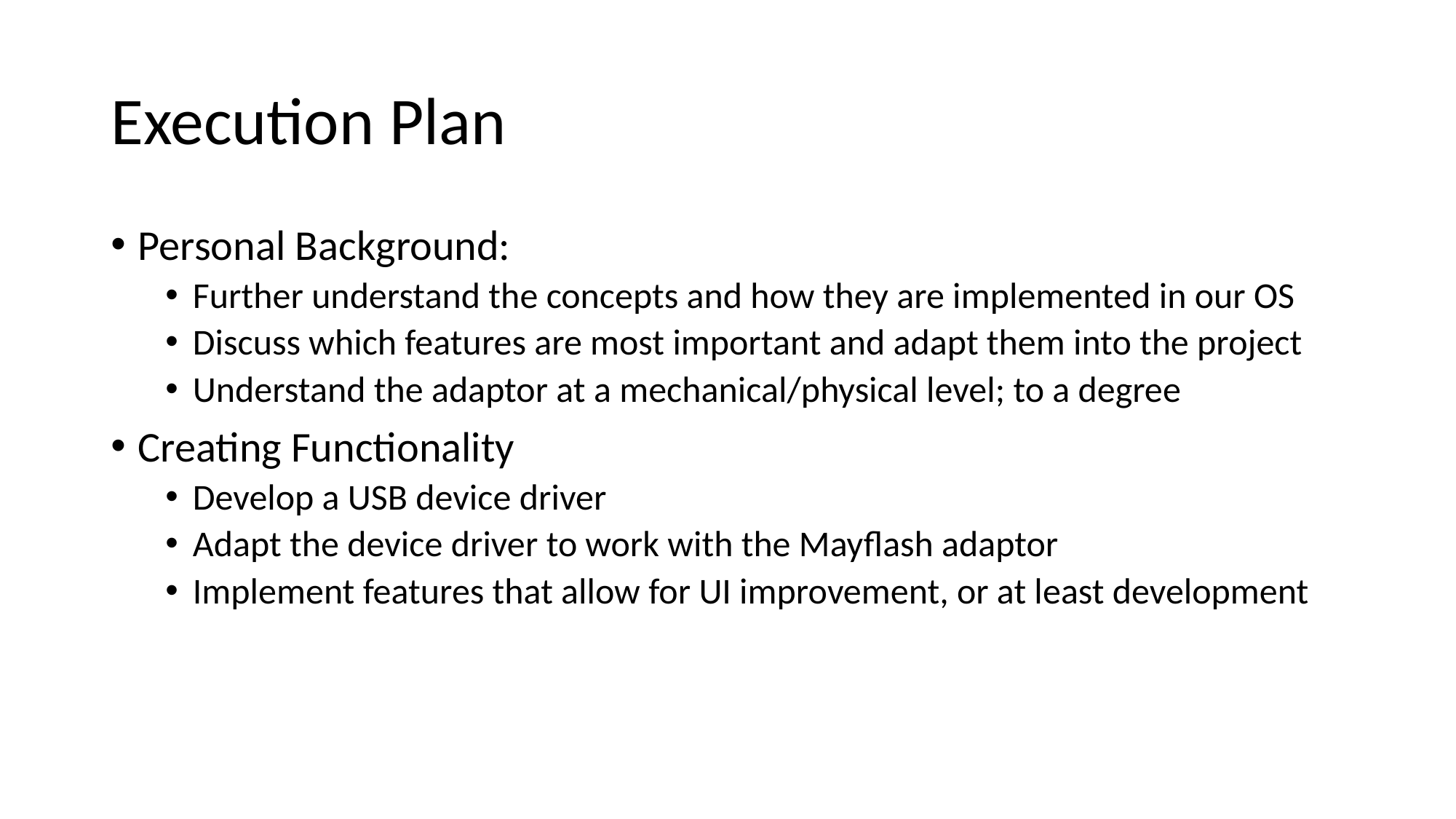

# Execution Plan
Personal Background:
Further understand the concepts and how they are implemented in our OS
Discuss which features are most important and adapt them into the project
Understand the adaptor at a mechanical/physical level; to a degree
Creating Functionality
Develop a USB device driver
Adapt the device driver to work with the Mayflash adaptor
Implement features that allow for UI improvement, or at least development